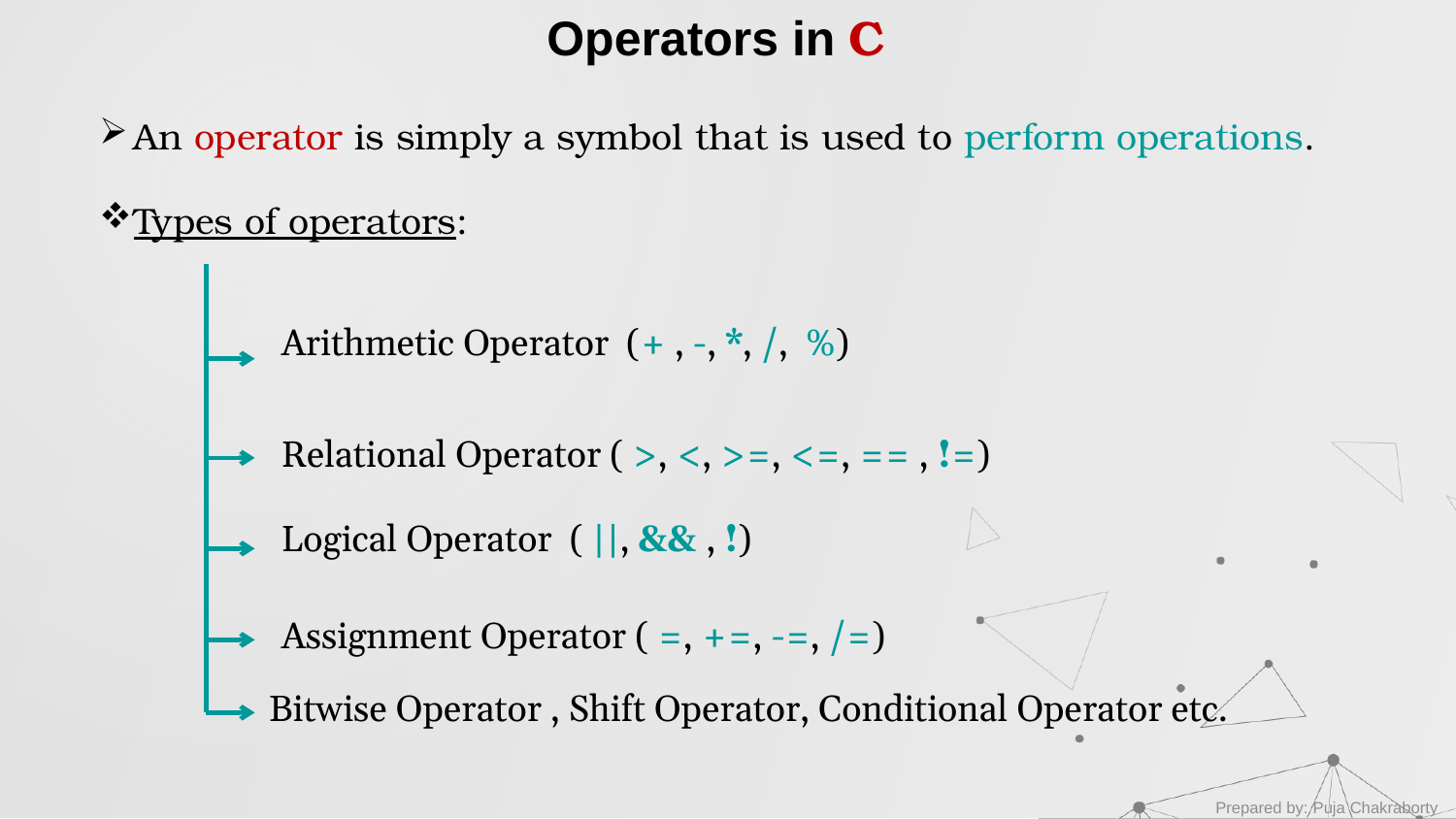

Operators in C
An operator is simply a symbol that is used to perform operations.
Types of operators:
Arithmetic Operator  (+ , -, *, /,  %)
Relational Operator ( >, <, >=, <=, == , !=)
Logical Operator  ( ||, && , !)
Assignment Operator ( =, +=, -=, /=)
Bitwise Operator , Shift Operator, Conditional Operator etc.
Prepared by: Puja Chakraborty